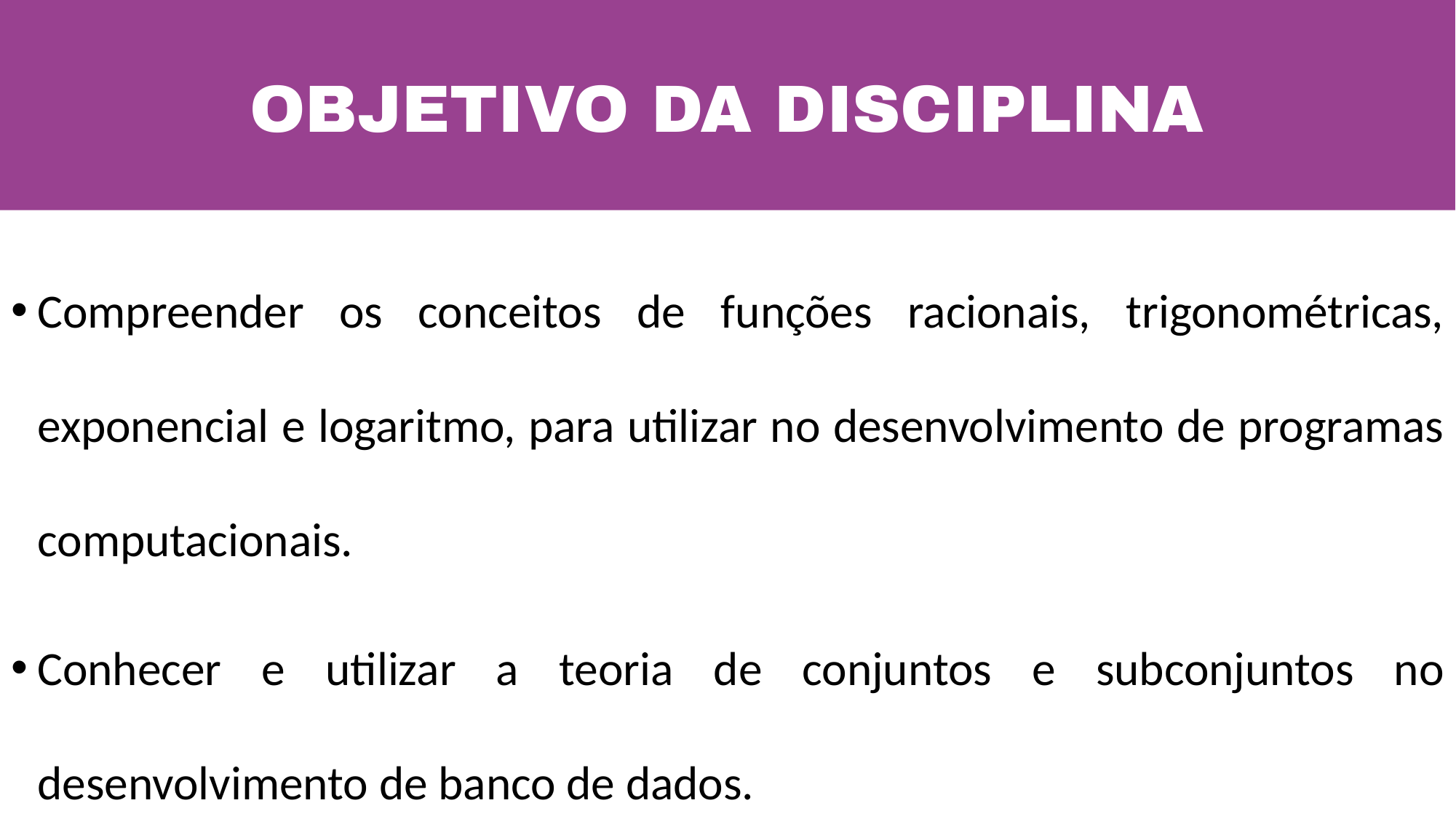

OBJETIVO DA DISCIPLINA
#
Compreender os conceitos de funções racionais, trigonométricas, exponencial e logaritmo, para utilizar no desenvolvimento de programas computacionais.
Conhecer e utilizar a teoria de conjuntos e subconjuntos no desenvolvimento de banco de dados.